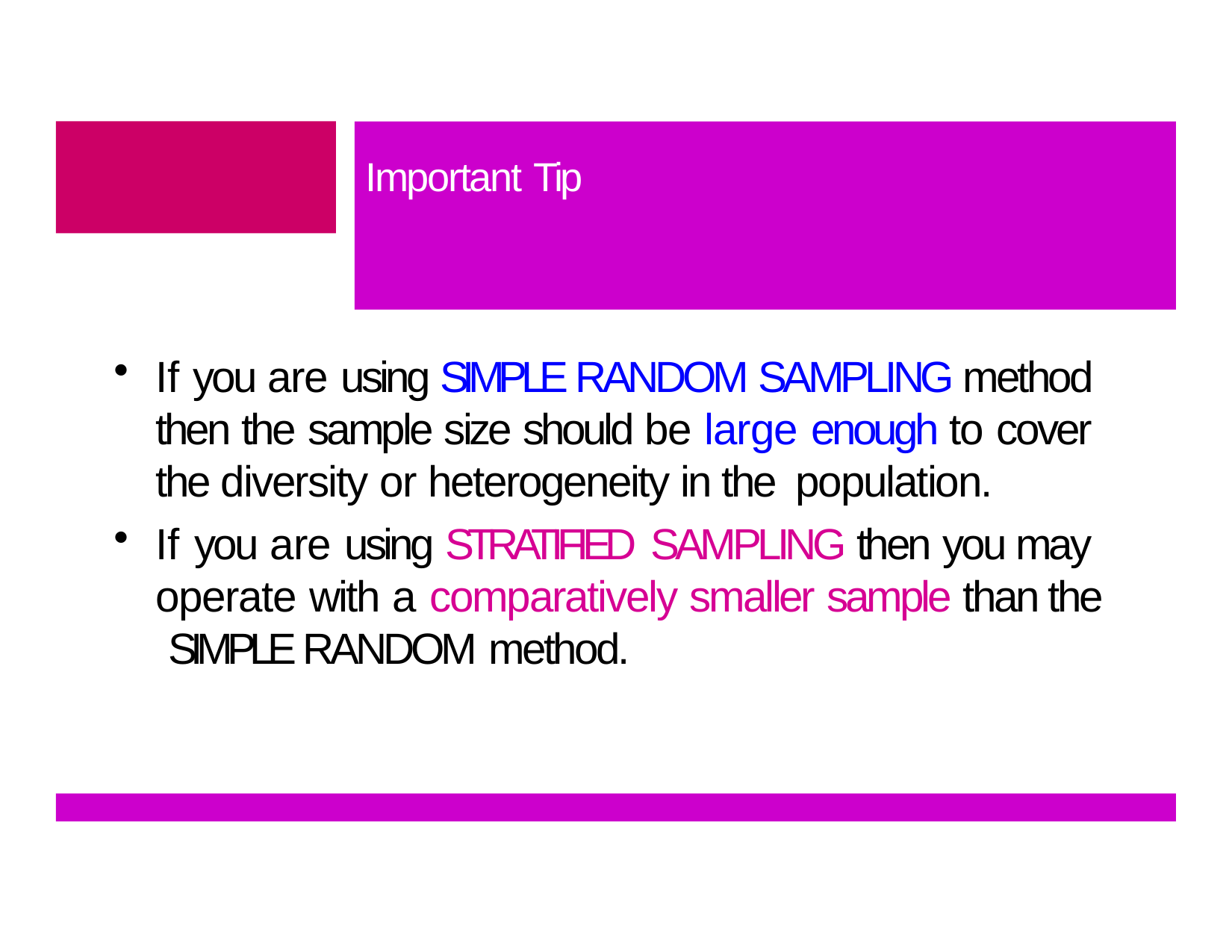

# Important Tip
If you are using SIMPLE RANDOM SAMPLING method  then the sample size should be large enough to cover  the diversity or heterogeneity in the population.
If you are using STRATIFIED SAMPLING then you may  operate with a comparatively smaller sample than the  SIMPLE RANDOM method.